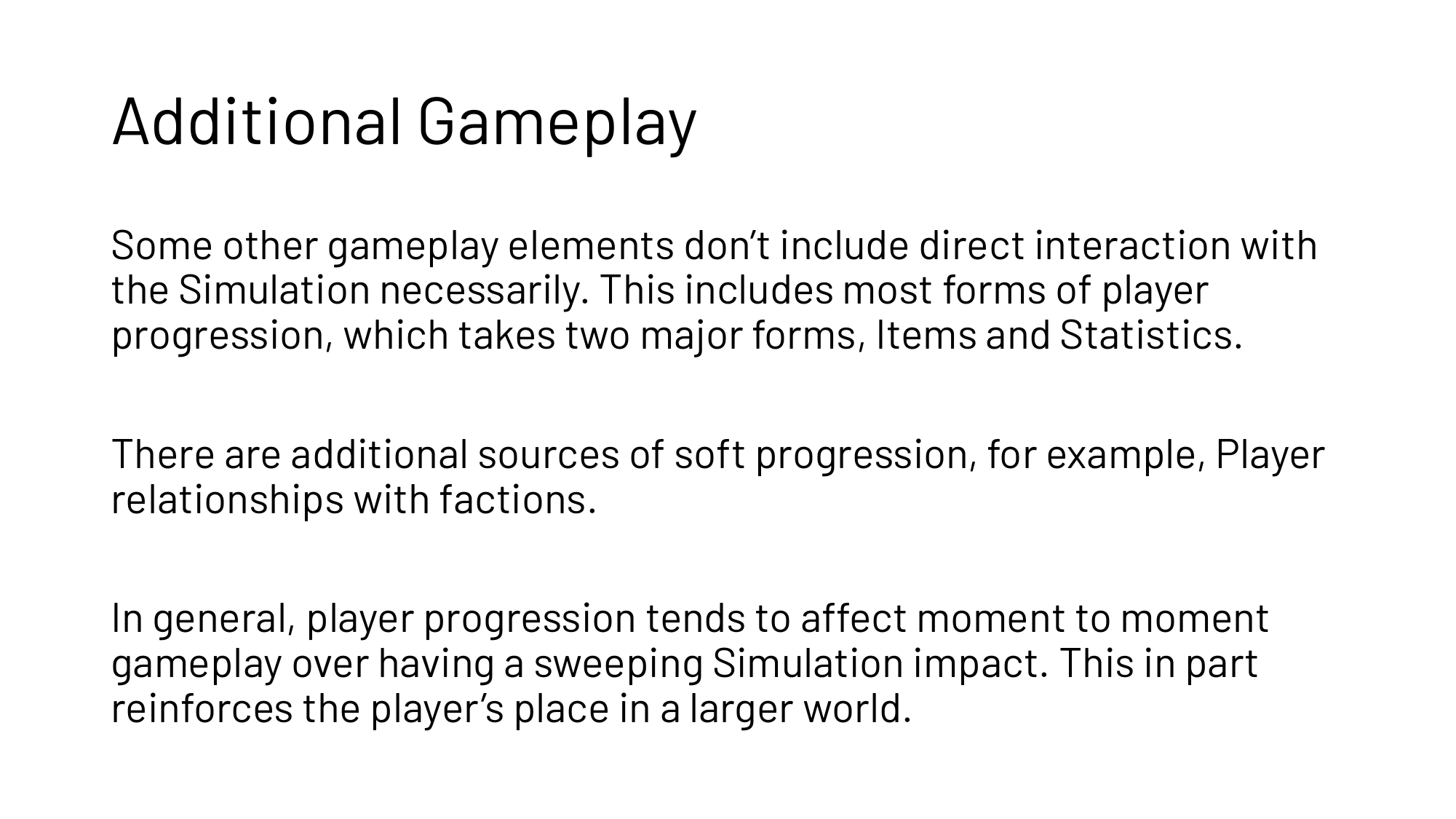

# Additional Gameplay
Some other gameplay elements don’t include direct interaction with the Simulation necessarily. This includes most forms of player progression, which takes two major forms, Items and Statistics.

There are additional sources of soft progression, for example, Player relationships with factions.

In general, player progression tends to affect moment to moment gameplay over having a sweeping Simulation impact. This in part reinforces the player’s place in a larger world.